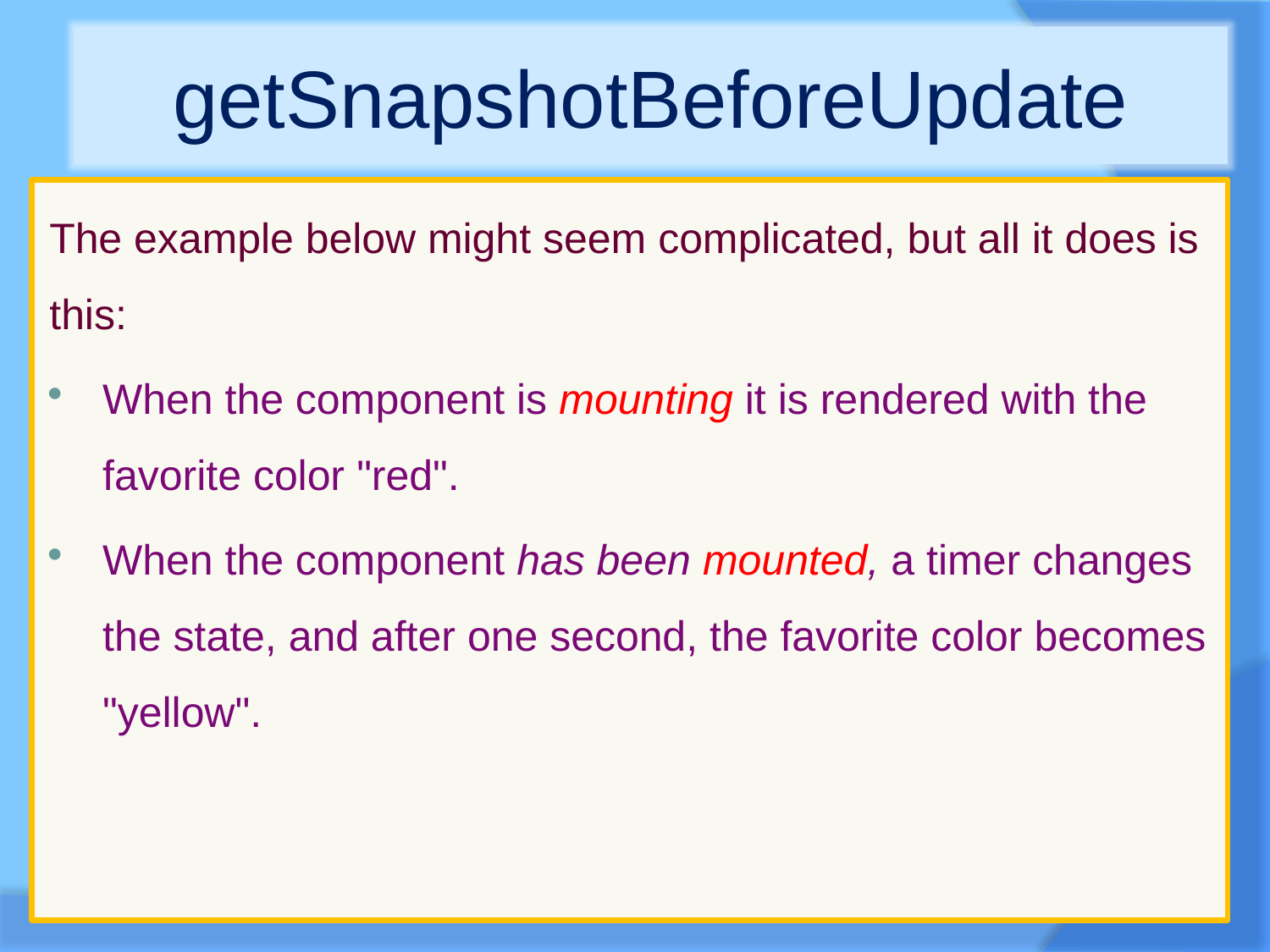

getSnapshotBeforeUpdate
The example below might seem complicated, but all it does is this:
When the component is mounting it is rendered with the favorite color "red".
When the component has been mounted, a timer changes the state, and after one second, the favorite color becomes "yellow".